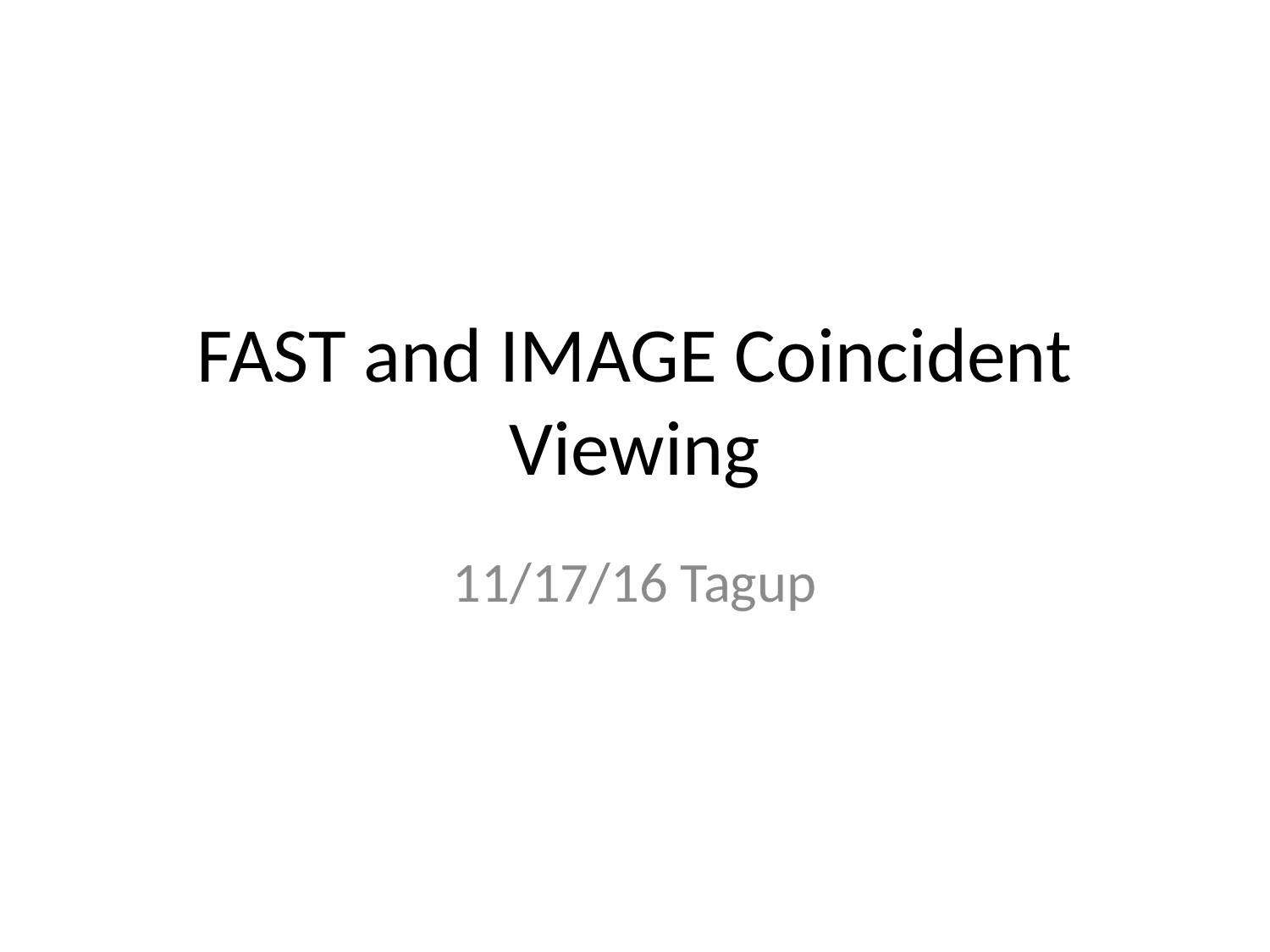

# FAST and IMAGE Coincident Viewing
11/17/16 Tagup